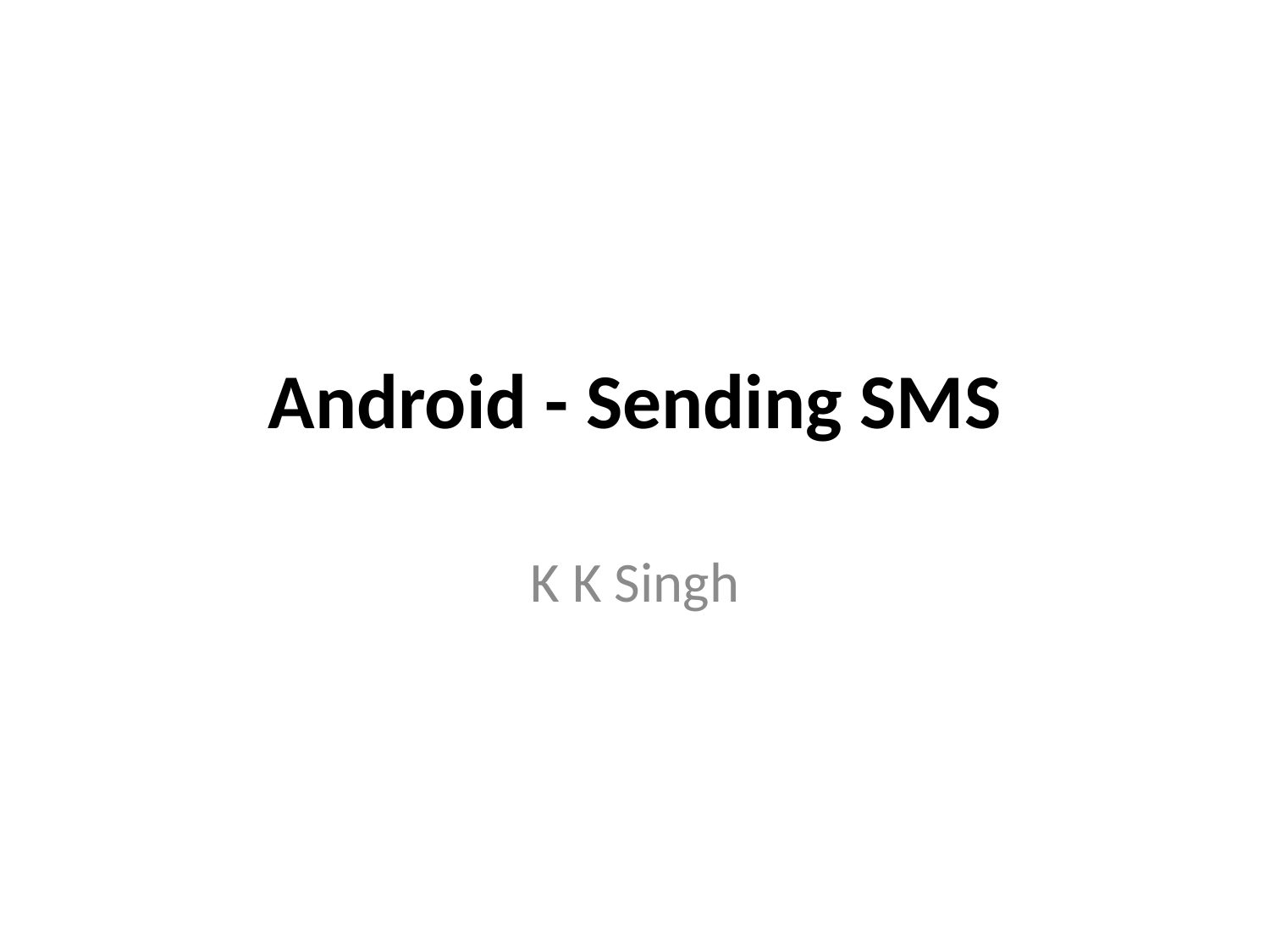

# Android - Sending SMS
K K Singh